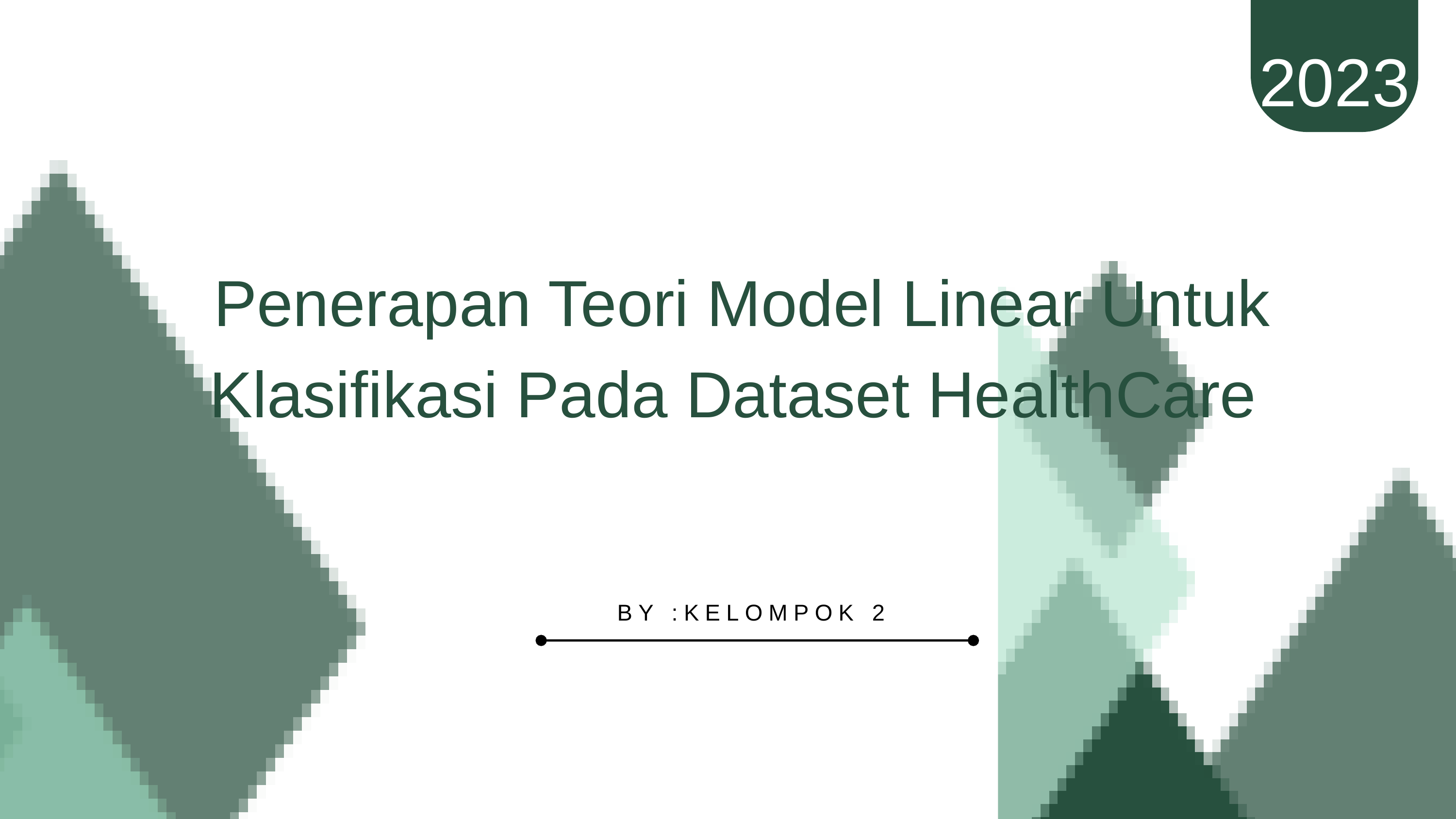

2023

 Penerapan Teori Model Linear Untuk Klasifikasi Pada Dataset HealthCare

BY :KELOMPOK 2